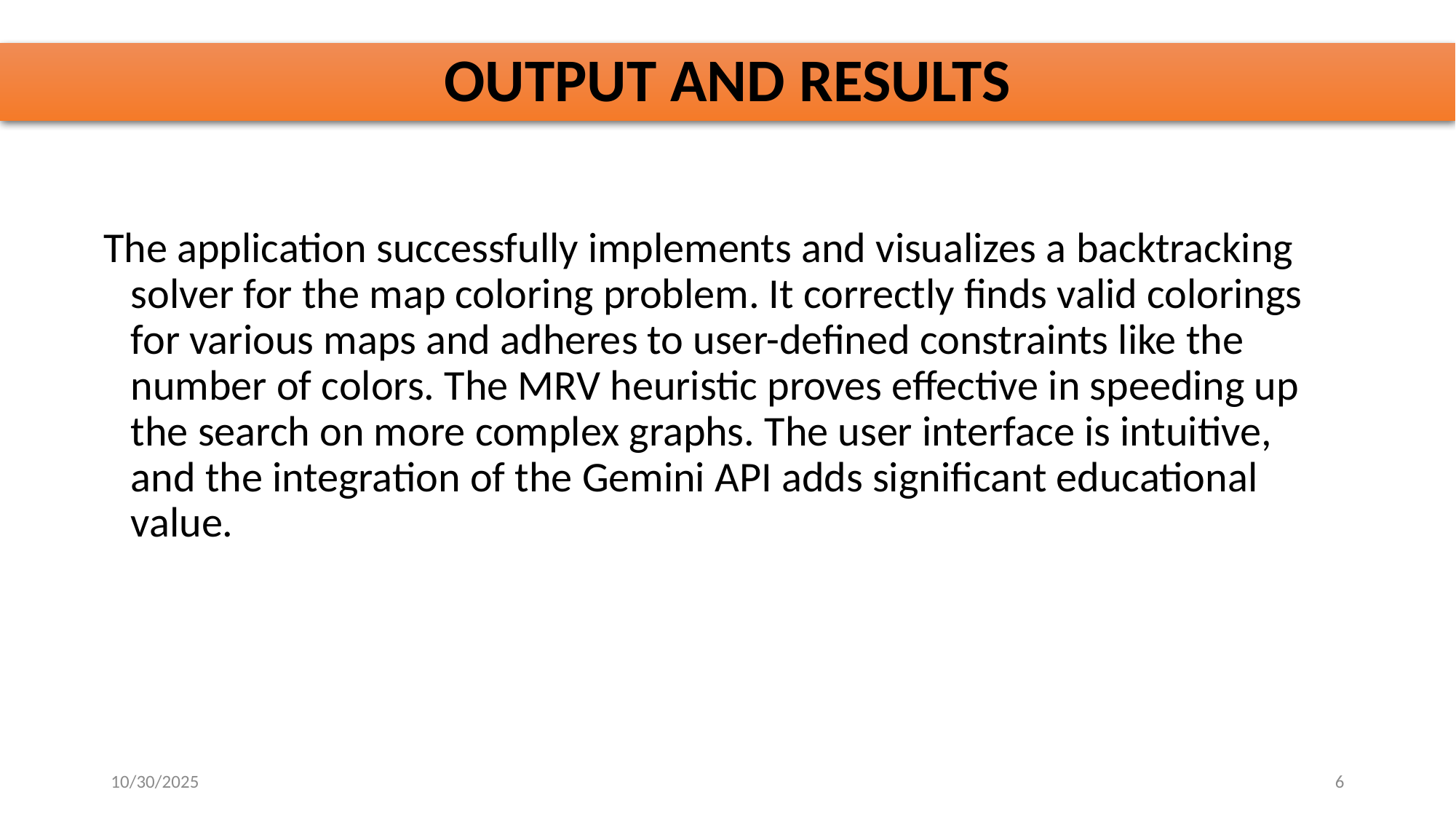

# OUTPUT AND RESULTS

The application successfully implements and visualizes a backtracking solver for the map coloring problem. It correctly finds valid colorings for various maps and adheres to user-defined constraints like the number of colors. The MRV heuristic proves effective in speeding up the search on more complex graphs. The user interface is intuitive, and the integration of the Gemini API adds significant educational value.

10/30/2025
6